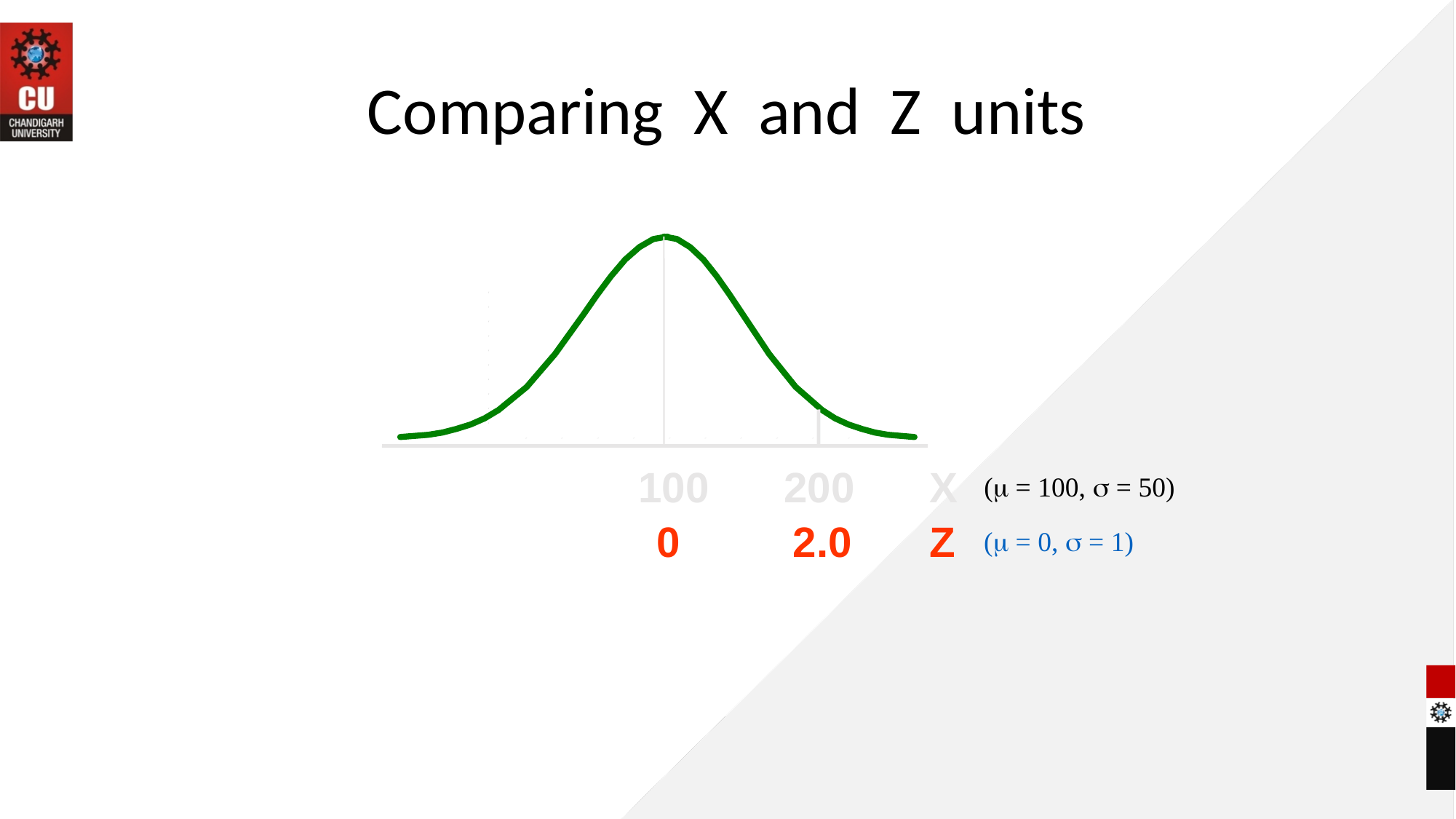

# Comparing  X  and  Z  units

100
200
X
(μ = 100, σ = 50)
0
2.0
Z
(μ = 0, σ = 1)